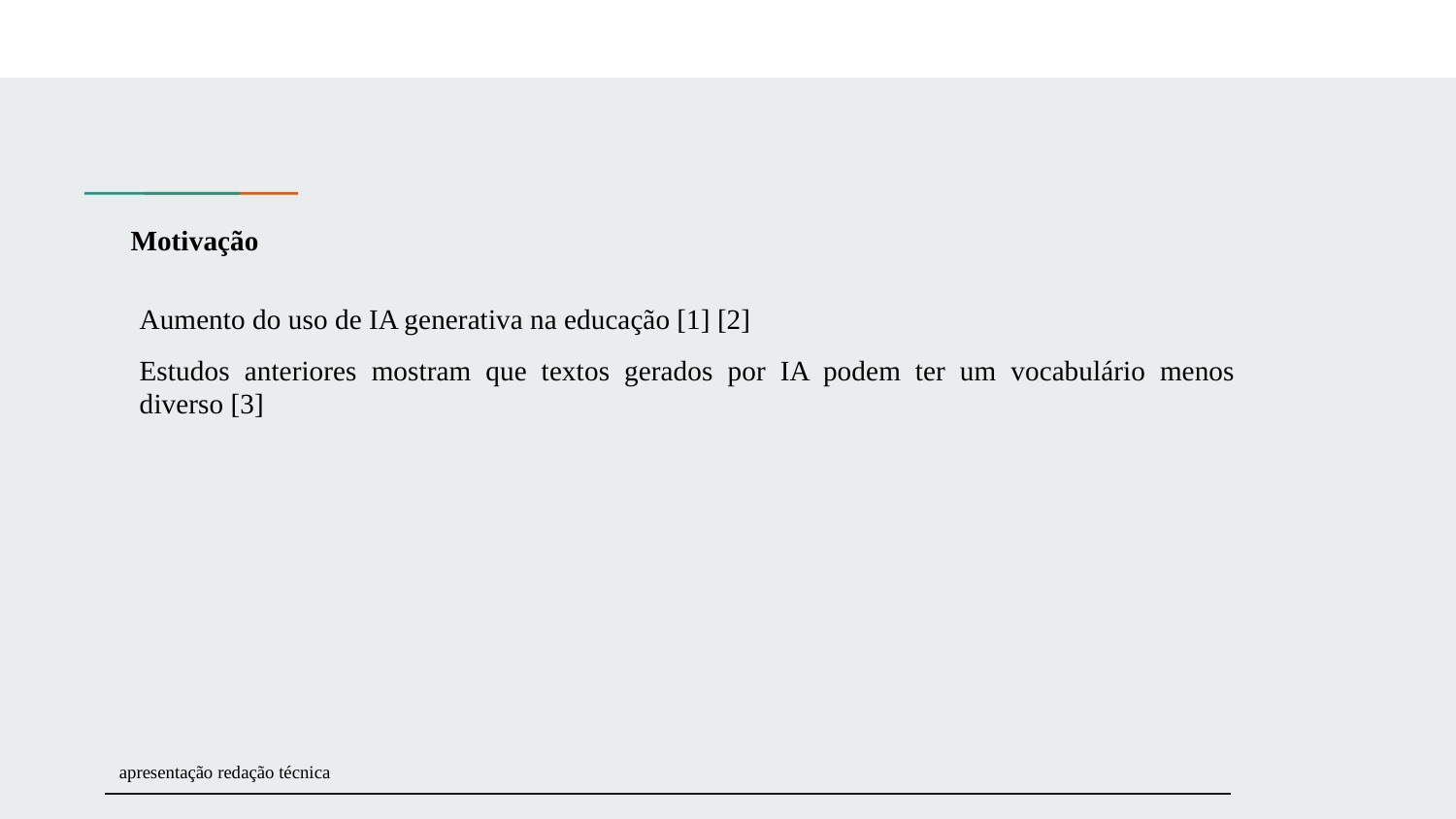

# Motivação
Aumento do uso de IA generativa na educação [1] [2]
Estudos anteriores mostram que textos gerados por IA podem ter um vocabulário menos diverso [3]

apresentação redação técnica